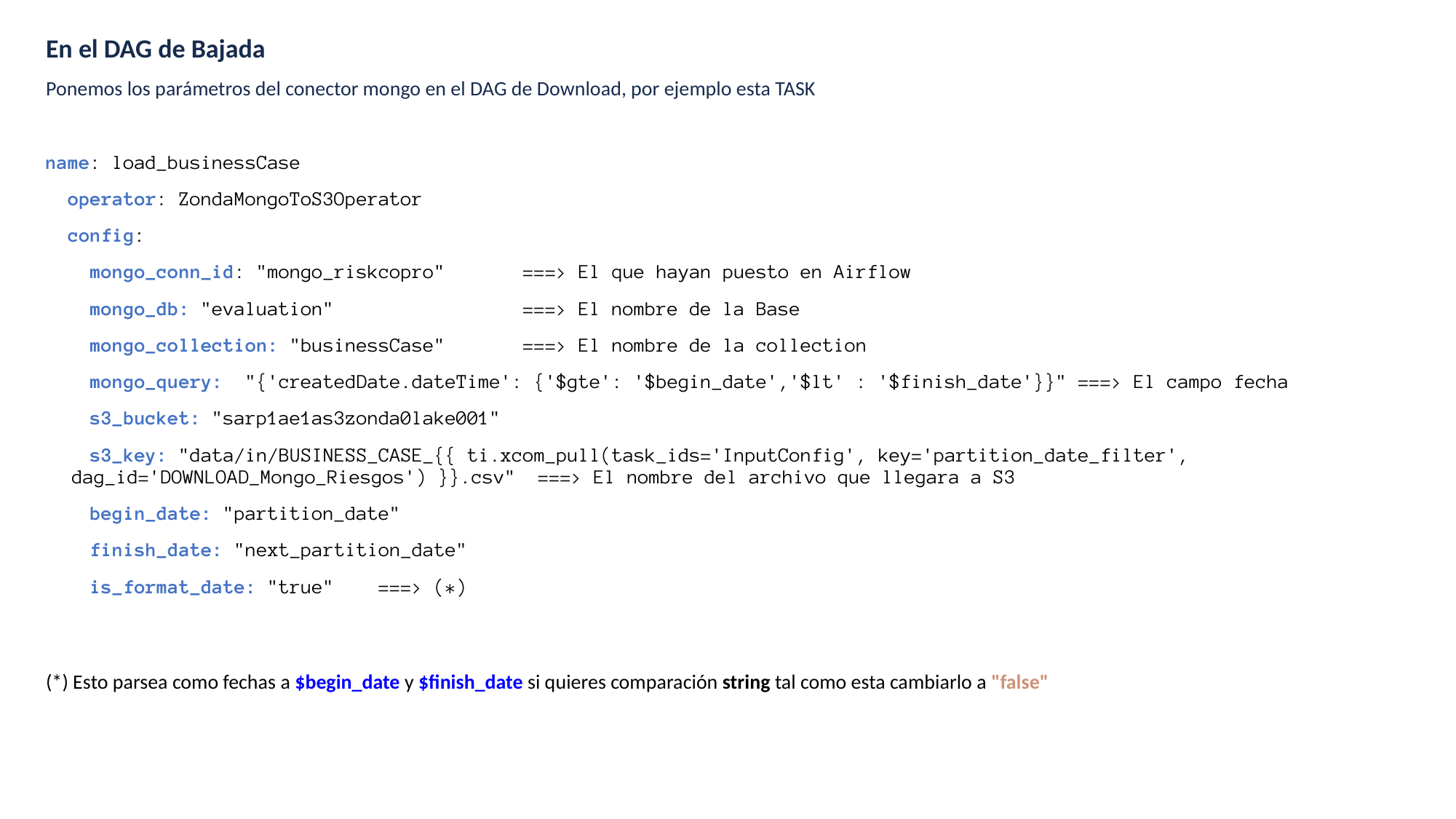

En el DAG de Bajada
Ponemos los parámetros del conector mongo en el DAG de Download, por ejemplo esta TASK

name: load_businessCase
  operator: ZondaMongoToS3Operator
  config:
    mongo_conn_id: "mongo_riskcopro"       ===> El que hayan puesto en Airflow
    mongo_db: "evaluation"                 ===> El nombre de la Base
    mongo_collection: "businessCase"       ===> El nombre de la collection
    mongo_query:  "{'createdDate.dateTime': {'$gte': '$begin_date','$lt' : '$finish_date'}}" ===> El campo fecha
    s3_bucket: "sarp1ae1as3zonda0lake001"
    s3_key: "data/in/BUSINESS_CASE_{{ ti.xcom_pull(task_ids='InputConfig', key='partition_date_filter', dag_id='DOWNLOAD_Mongo_Riesgos') }}.csv"  ===> El nombre del archivo que llegara a S3
    begin_date: "partition_date"
    finish_date: "next_partition_date"
    is_format_date: "true"    ===> (*)

(*) Esto parsea como fechas a $begin_date y $finish_date si quieres comparación string tal como esta cambiarlo a "false"